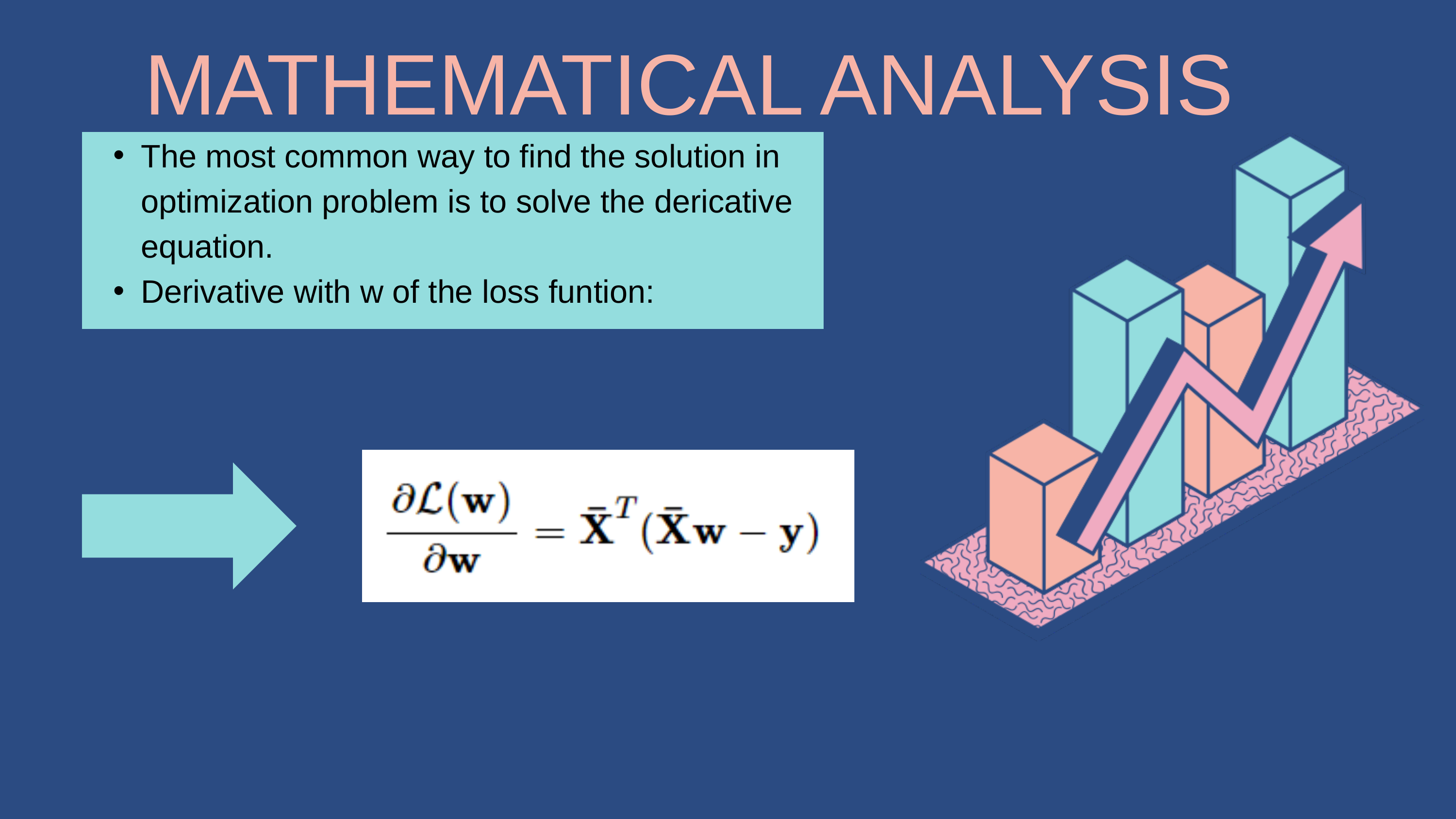

MATHEMATICAL ANALYSIS

The most common way to find the solution in optimization problem is to solve the dericative equation.
Derivative with w of the loss funtion: